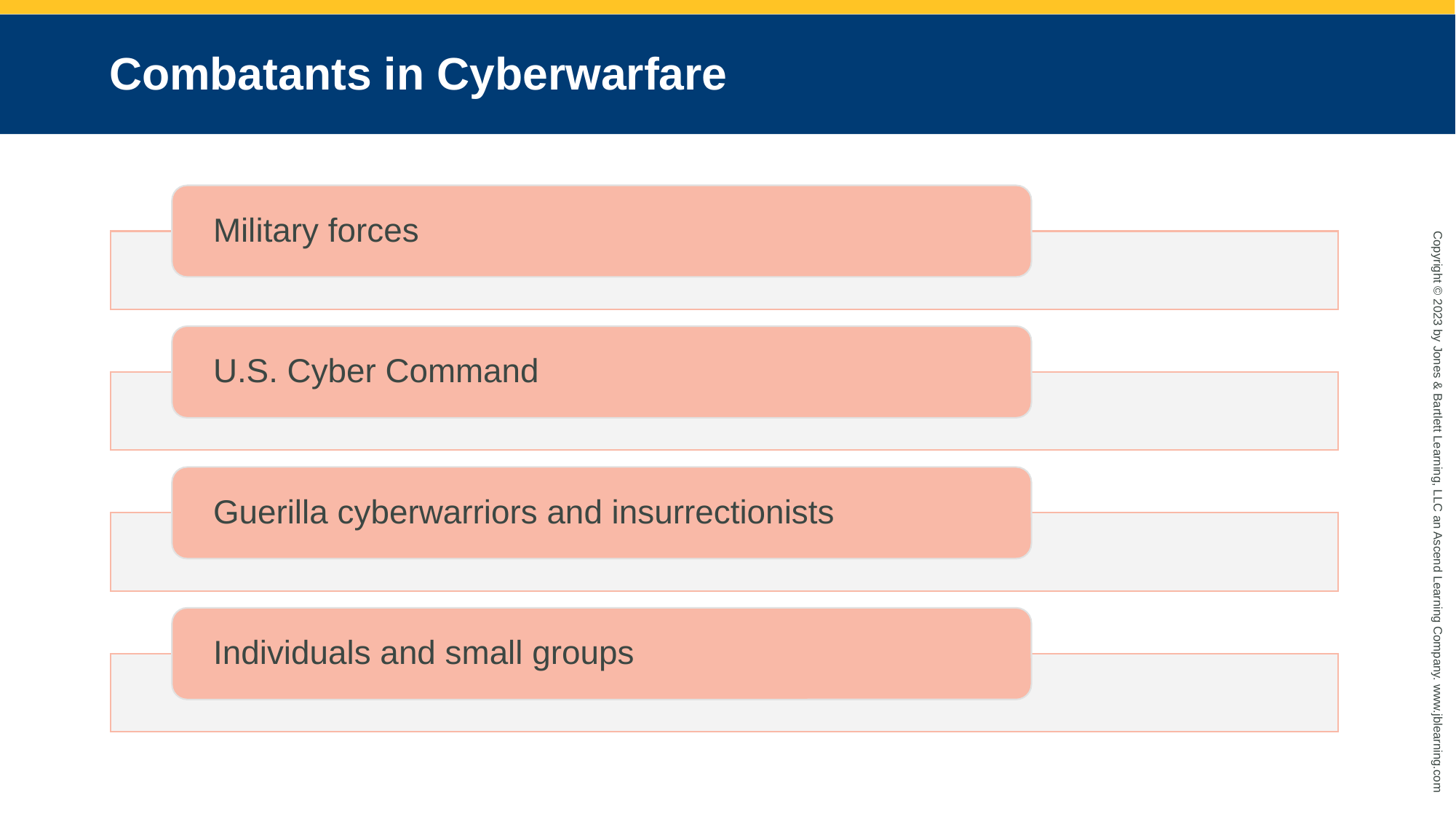

# Combatants in Cyberwarfare
Military forces
U.S. Cyber Command
Guerilla cyberwarriors and insurrectionists
Individuals and small groups